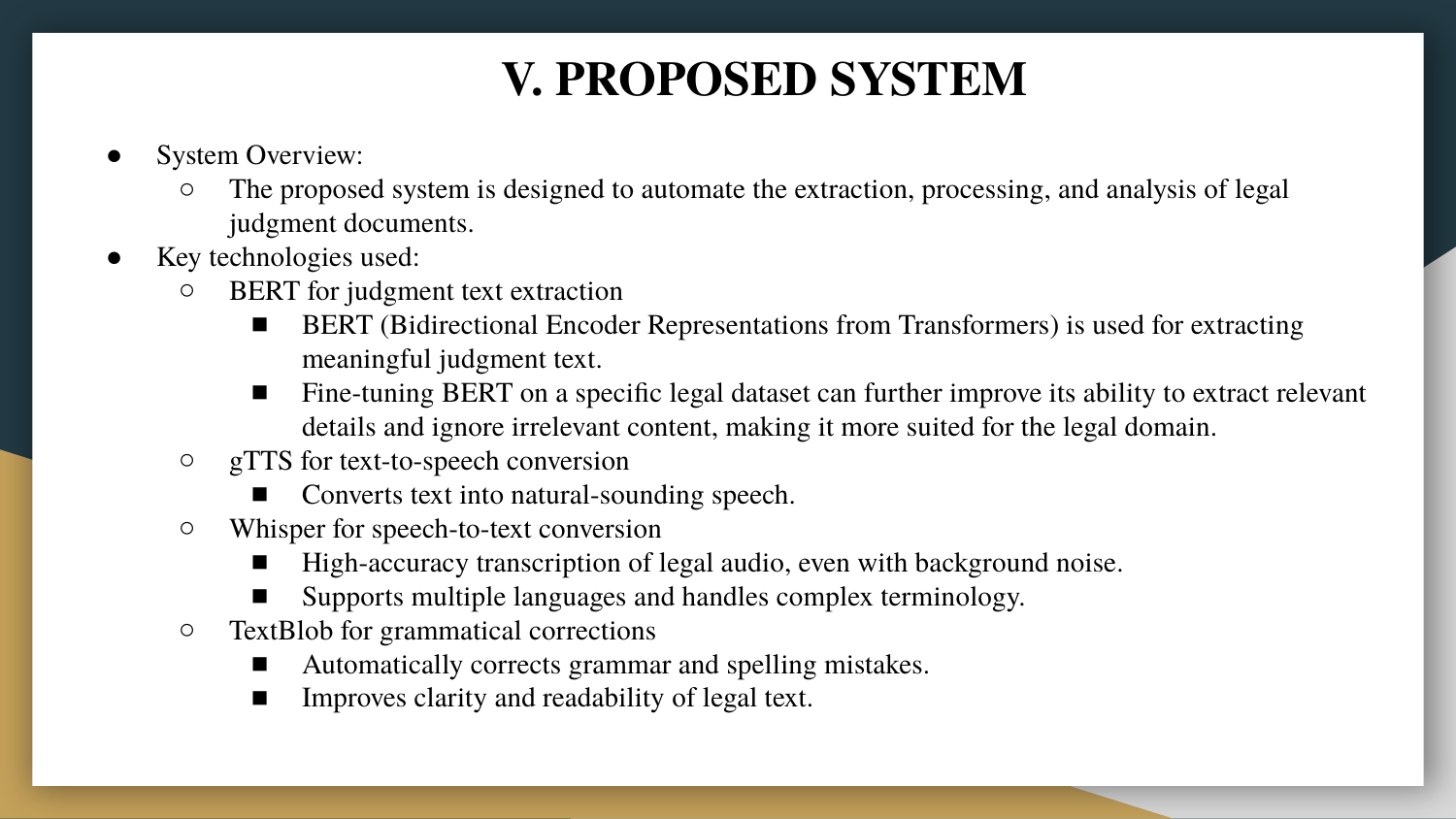

# V. PROPOSED SYSTEM
System Overview:
The proposed system is designed to automate the extraction, processing, and analysis of legal judgment documents.
Key technologies used:
BERT for judgment text extraction
BERT (Bidirectional Encoder Representations from Transformers) is used for extracting meaningful judgment text.
Fine-tuning BERT on a specific legal dataset can further improve its ability to extract relevant details and ignore irrelevant content, making it more suited for the legal domain.
gTTS for text-to-speech conversion
Converts text into natural-sounding speech.
Whisper for speech-to-text conversion
High-accuracy transcription of legal audio, even with background noise.
Supports multiple languages and handles complex terminology.
TextBlob for grammatical corrections
Automatically corrects grammar and spelling mistakes.
Improves clarity and readability of legal text.